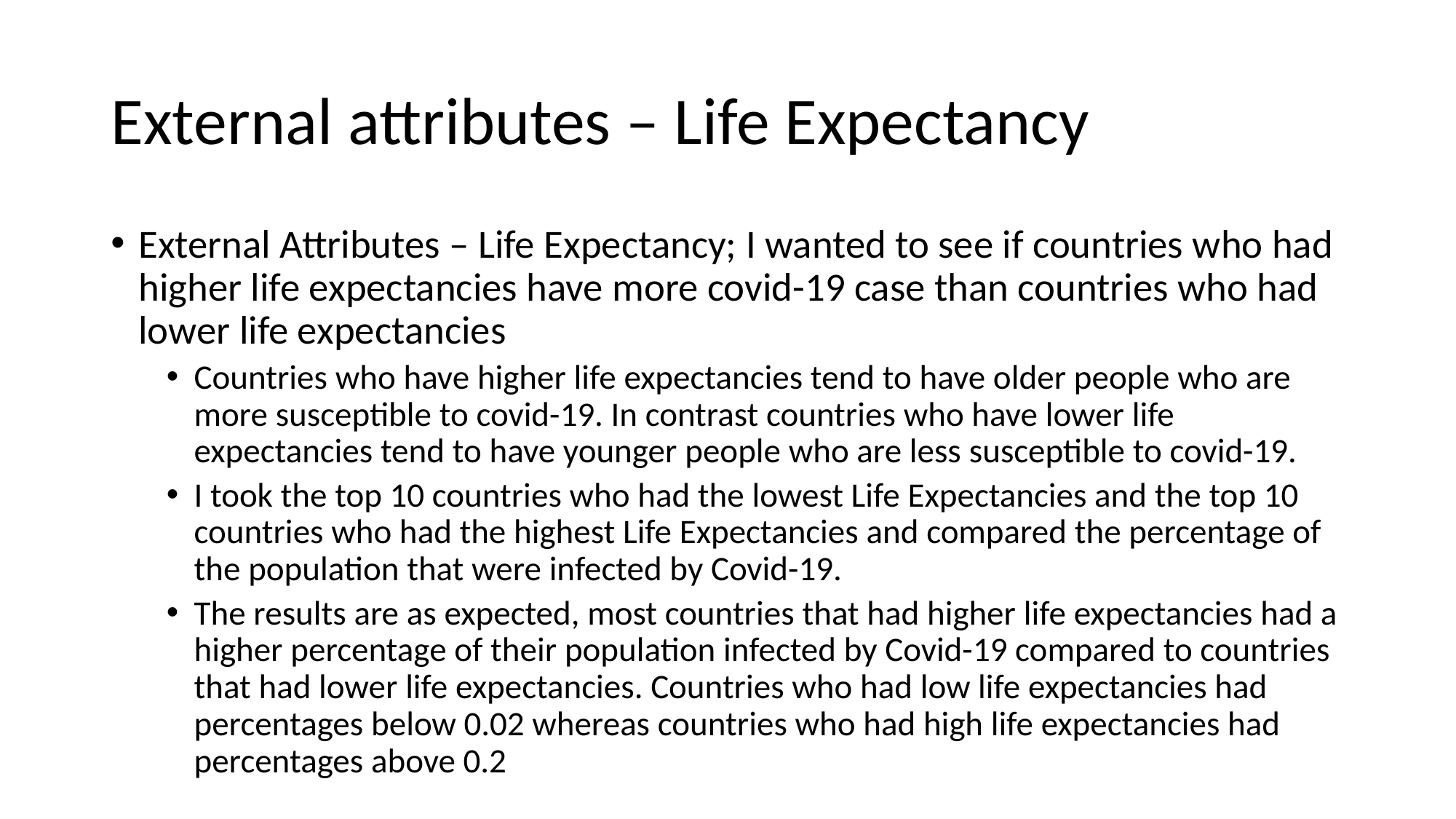

# External attributes – Life Expectancy
External Attributes – Life Expectancy; I wanted to see if countries who had higher life expectancies have more covid-19 case than countries who had lower life expectancies
Countries who have higher life expectancies tend to have older people who are more susceptible to covid-19. In contrast countries who have lower life expectancies tend to have younger people who are less susceptible to covid-19.
I took the top 10 countries who had the lowest Life Expectancies and the top 10 countries who had the highest Life Expectancies and compared the percentage of the population that were infected by Covid-19.
The results are as expected, most countries that had higher life expectancies had a higher percentage of their population infected by Covid-19 compared to countries that had lower life expectancies. Countries who had low life expectancies had percentages below 0.02 whereas countries who had high life expectancies had percentages above 0.2